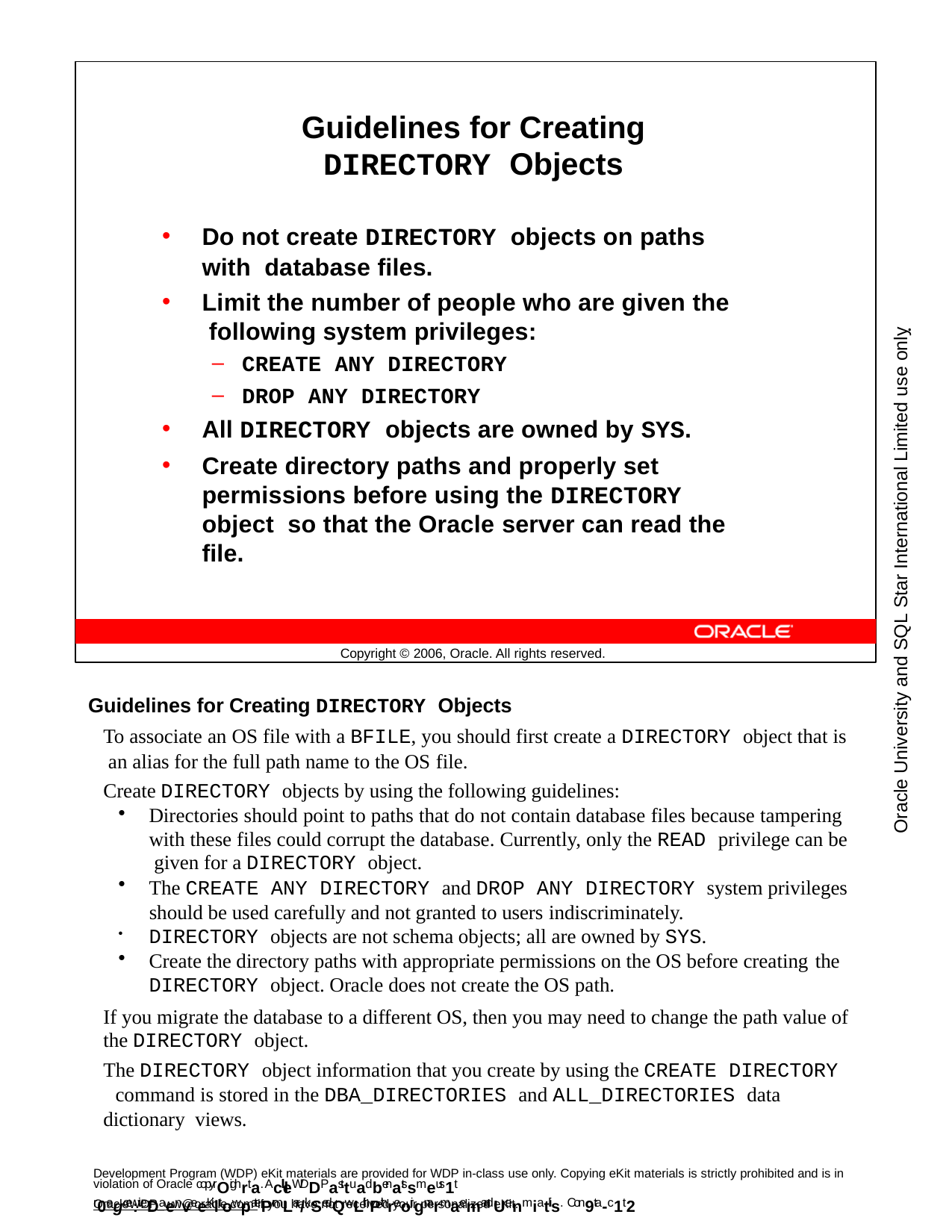

Guidelines for Creating
DIRECTORY Objects

Do not create DIRECTORY objects on paths with  database files.
Limit the number of people who are given the  following system privileges:
CREATE ANY DIRECTORY
DROP ANY DIRECTORY
All DIRECTORY objects are owned by SYS.
Create directory paths and properly set  permissions before using the DIRECTORY object  so that the Oracle server can read the file.
Oracle University and SQL Star International Limited use onlyฺ
Copyright © 2006, Oracle. All rights reserved.
Guidelines for Creating DIRECTORY Objects
To associate an OS file with a BFILE, you should first create a DIRECTORY object that is  an alias for the full path name to the OS file.
Create DIRECTORY objects by using the following guidelines:
Directories should point to paths that do not contain database files because tampering  with these files could corrupt the database. Currently, only the READ privilege can be  given for a DIRECTORY object.
The CREATE ANY DIRECTORY and DROP ANY DIRECTORY system privileges
should be used carefully and not granted to users indiscriminately.
DIRECTORY objects are not schema objects; all are owned by SYS.
Create the directory paths with appropriate permissions on the OS before creating the
DIRECTORY object. Oracle does not create the OS path.
If you migrate the database to a different OS, then you may need to change the path value of  the DIRECTORY object.
The DIRECTORY object information that you create by using the CREATE DIRECTORY  command is stored in the DBA_DIRECTORIES and ALL_DIRECTORIES data dictionary  views.
Development Program (WDP) eKit materials are provided for WDP in-class use only. Copying eKit materials is strictly prohibited and is in
violation of Oracle copyrOighrta. AcllleWDDPasttuadbenatssmeus1t r0egce:iveDaenveeKiltowpatePrmLar/kSedQwLithPthreoir gnarmaemandUenmiatils. Con9ta-c1t2
OracleWDP_ww@oracle.com if you have not received your personalized eKit.